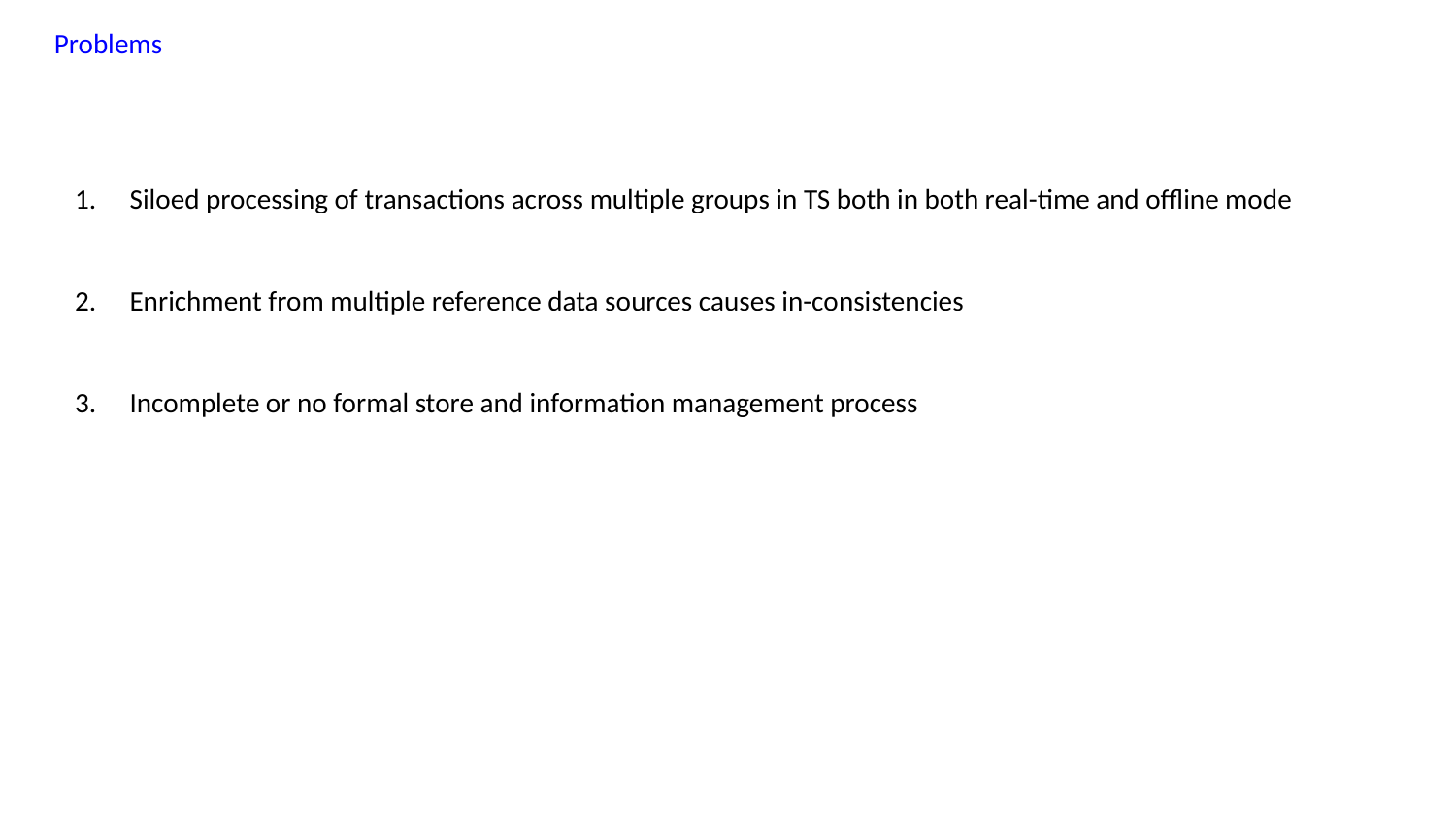

Problems
Siloed processing of transactions across multiple groups in TS both in both real-time and offline mode
Enrichment from multiple reference data sources causes in-consistencies
Incomplete or no formal store and information management process